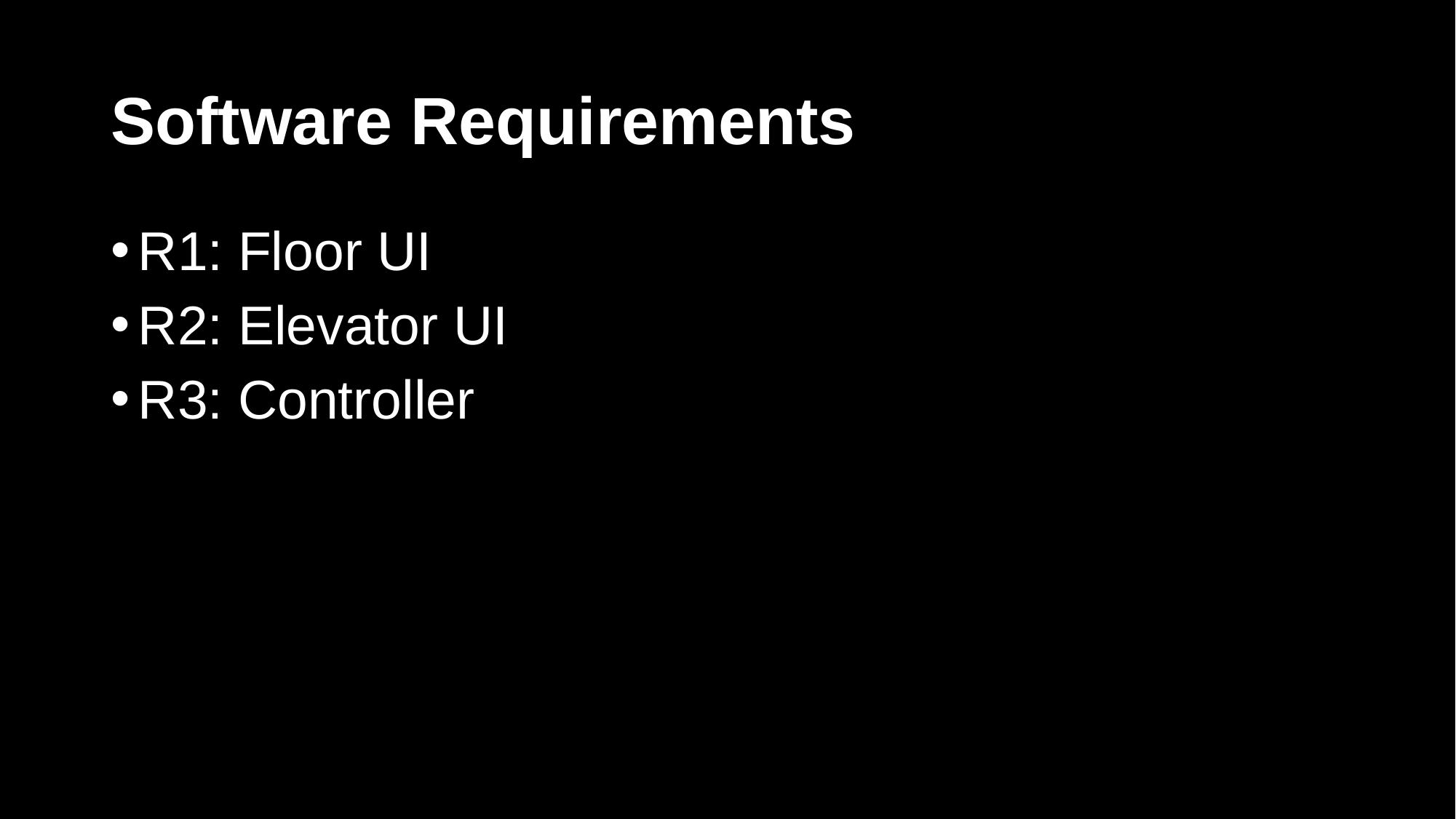

# Software Requirements
R1: Floor UI
R2: Elevator UI
R3: Controller